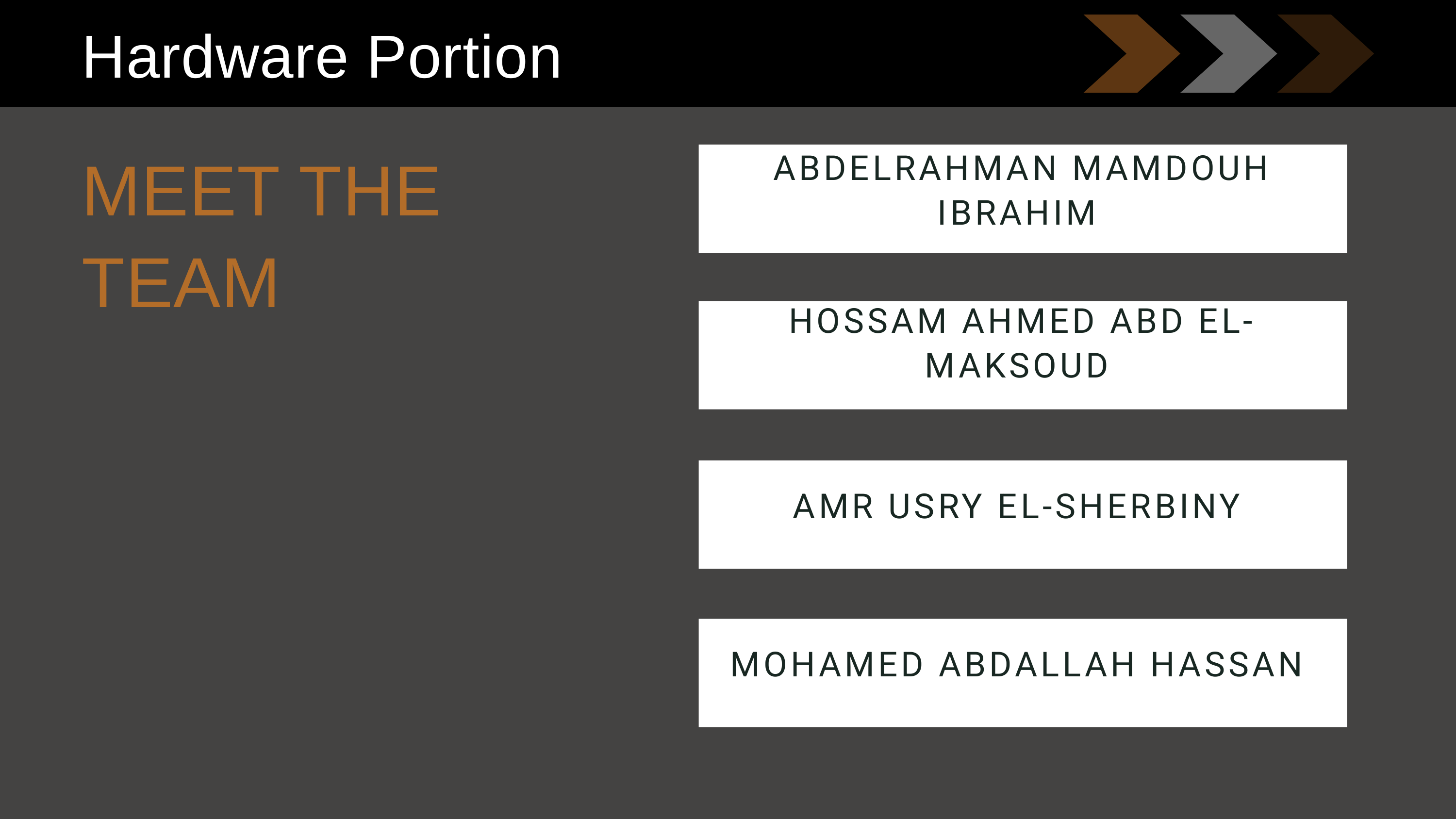

Hardware Portion

MEET THE TEAM
ABDELRAHMAN MAMDOUH IBRAHIM

HOSSAM AHMED ABD EL-MAKSOUD

AMR USRY EL-SHERBINY

MOHAMED ABDALLAH HASSAN